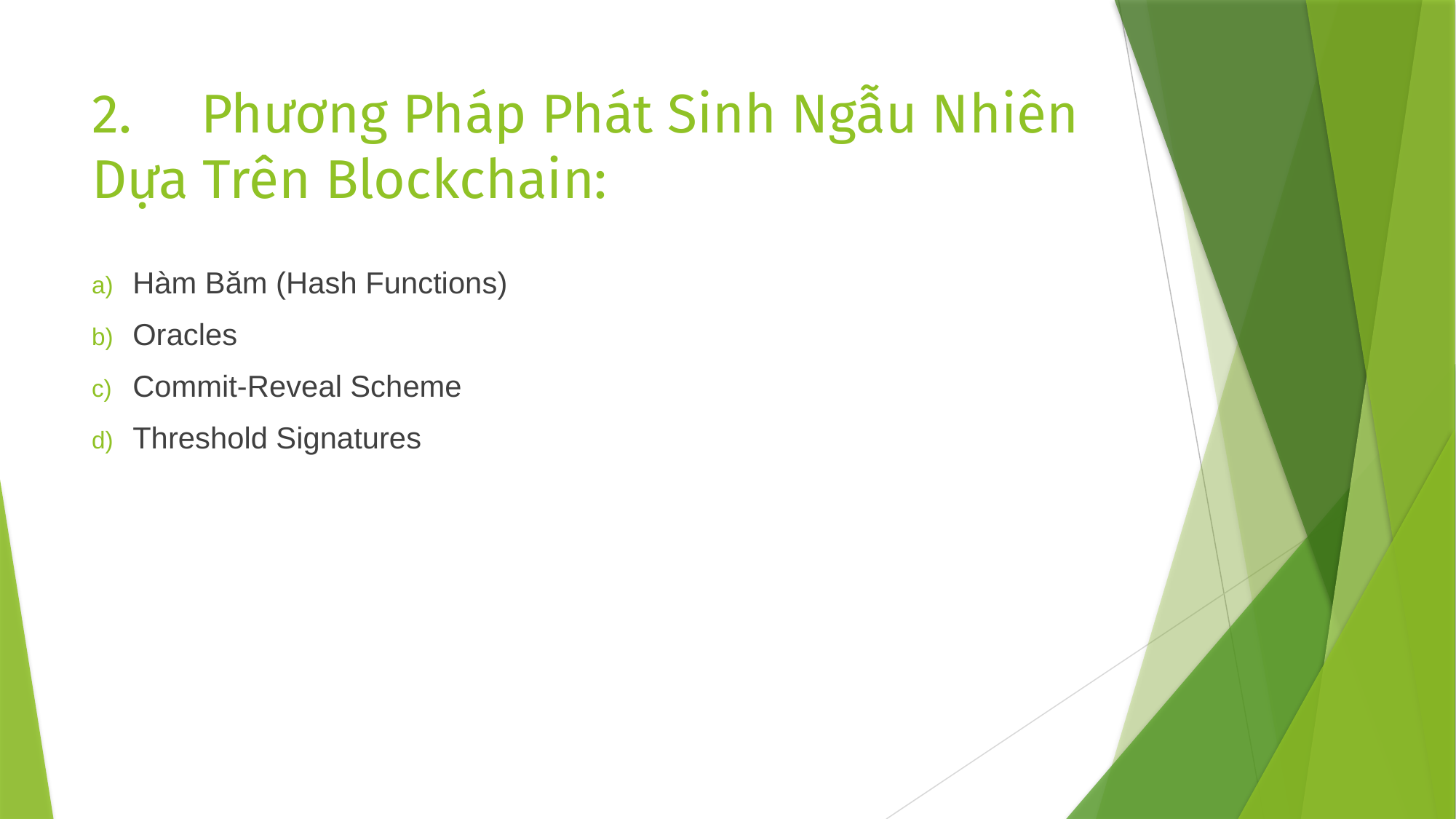

# 2.	Phương Pháp Phát Sinh Ngẫu Nhiên Dựa Trên Blockchain:
Hàm Băm (Hash Functions)
Oracles
Commit-Reveal Scheme
Threshold Signatures